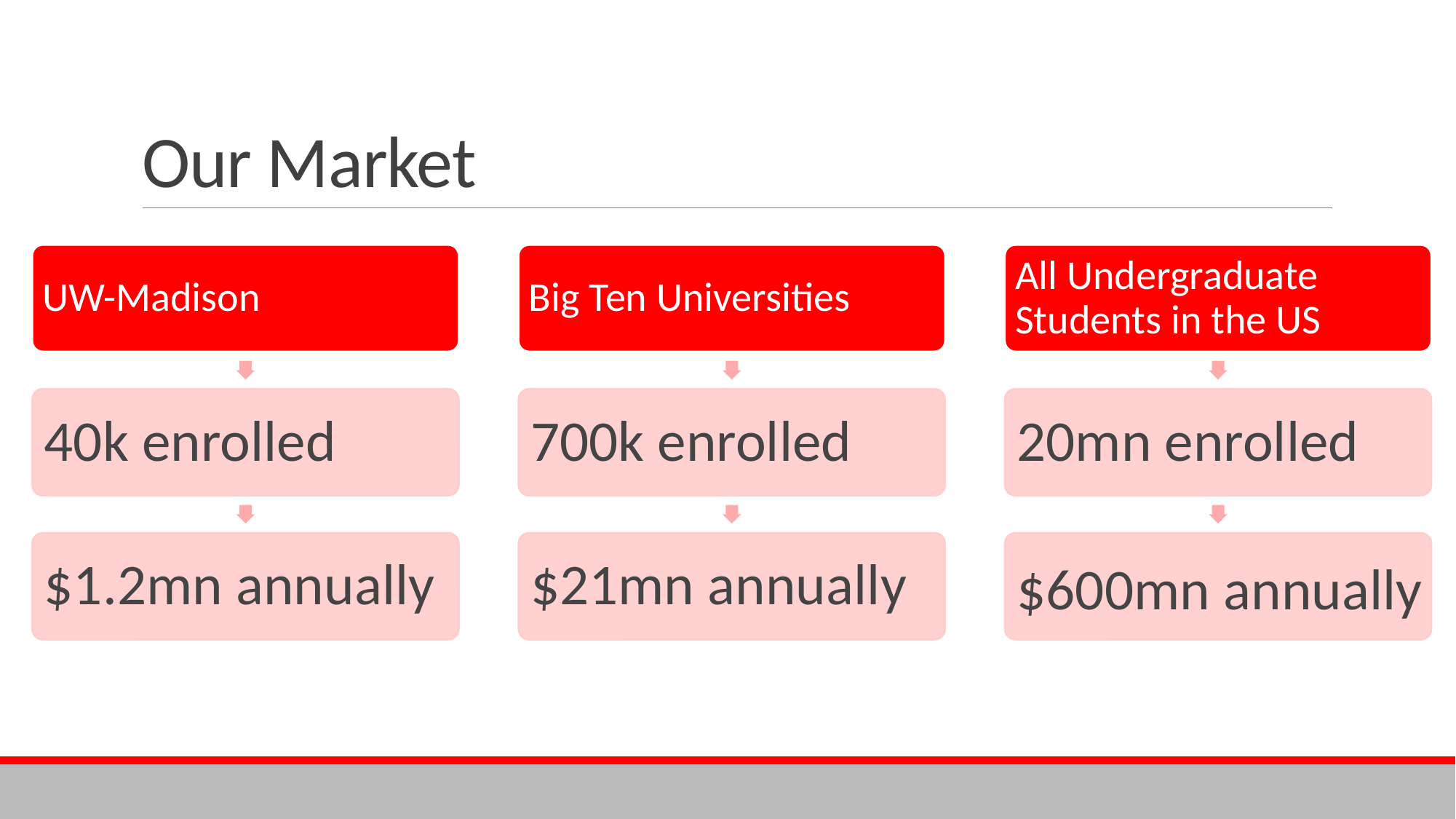

# Our Market
UW-Madison
40k enrolled
$1.2mn annually
Big Ten Universities
700k enrolled
$21mn annually
All Undergraduate Students in the US
20mn enrolled
$600mn annually